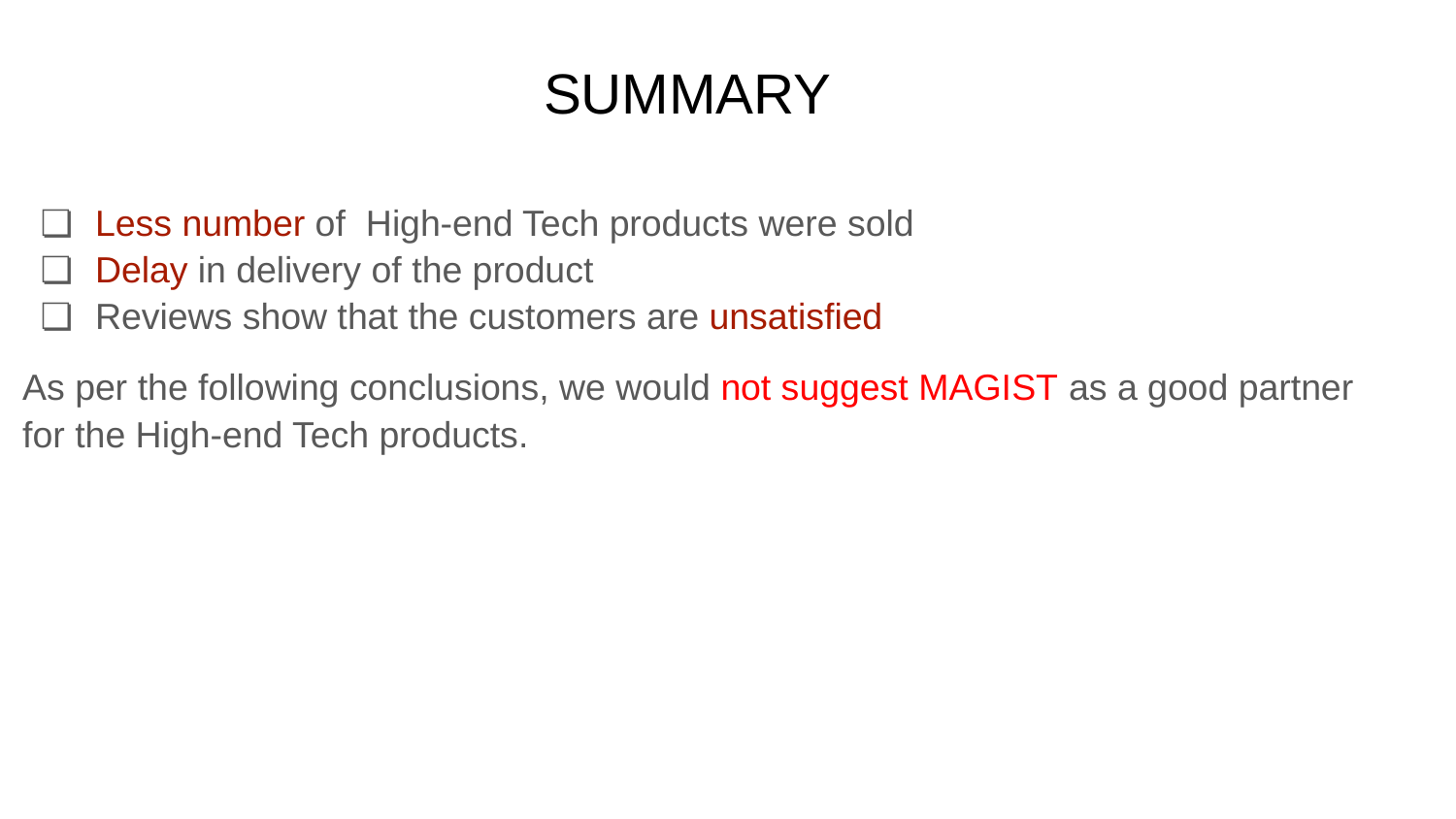

# SUMMARY
Less number of  High-end Tech products were sold
Delay in delivery of the product
Reviews show that the customers are unsatisfied
As per the following conclusions, we would not suggest MAGIST as a good partner for the High-end Tech products.